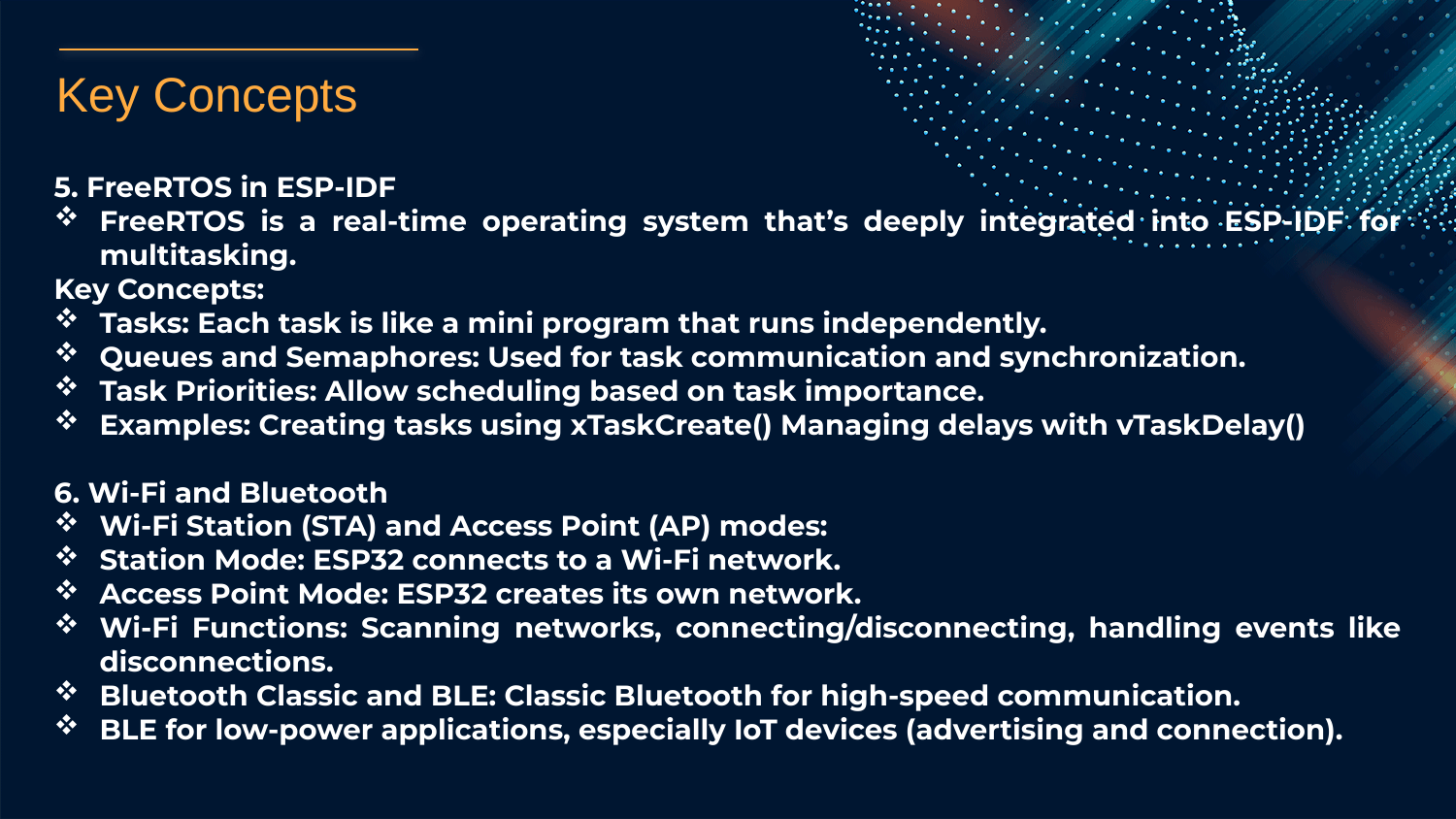

Key Concepts
5. FreeRTOS in ESP-IDF
FreeRTOS is a real-time operating system that’s deeply integrated into ESP-IDF for multitasking.
Key Concepts:
Tasks: Each task is like a mini program that runs independently.
Queues and Semaphores: Used for task communication and synchronization.
Task Priorities: Allow scheduling based on task importance.
Examples: Creating tasks using xTaskCreate() Managing delays with vTaskDelay()

6. Wi-Fi and Bluetooth
Wi-Fi Station (STA) and Access Point (AP) modes:
Station Mode: ESP32 connects to a Wi-Fi network.
Access Point Mode: ESP32 creates its own network.
Wi-Fi Functions: Scanning networks, connecting/disconnecting, handling events like disconnections.
Bluetooth Classic and BLE: Classic Bluetooth for high-speed communication.
BLE for low-power applications, especially IoT devices (advertising and connection).